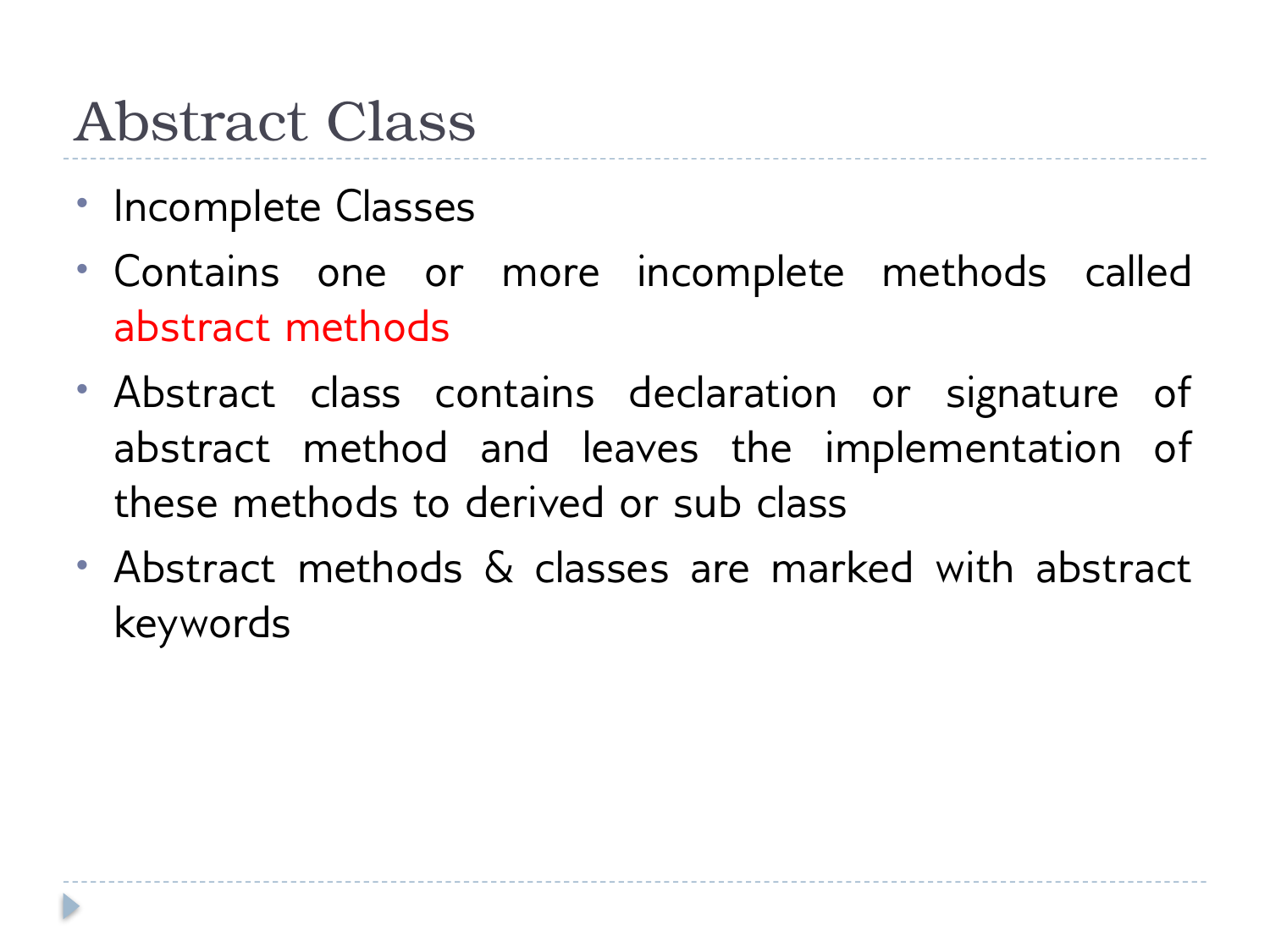

# Abstract Class
Incomplete Classes
Contains one or more incomplete methods called abstract methods
Abstract class contains declaration or signature of abstract method and leaves the implementation of these methods to derived or sub class
Abstract methods & classes are marked with abstract keywords